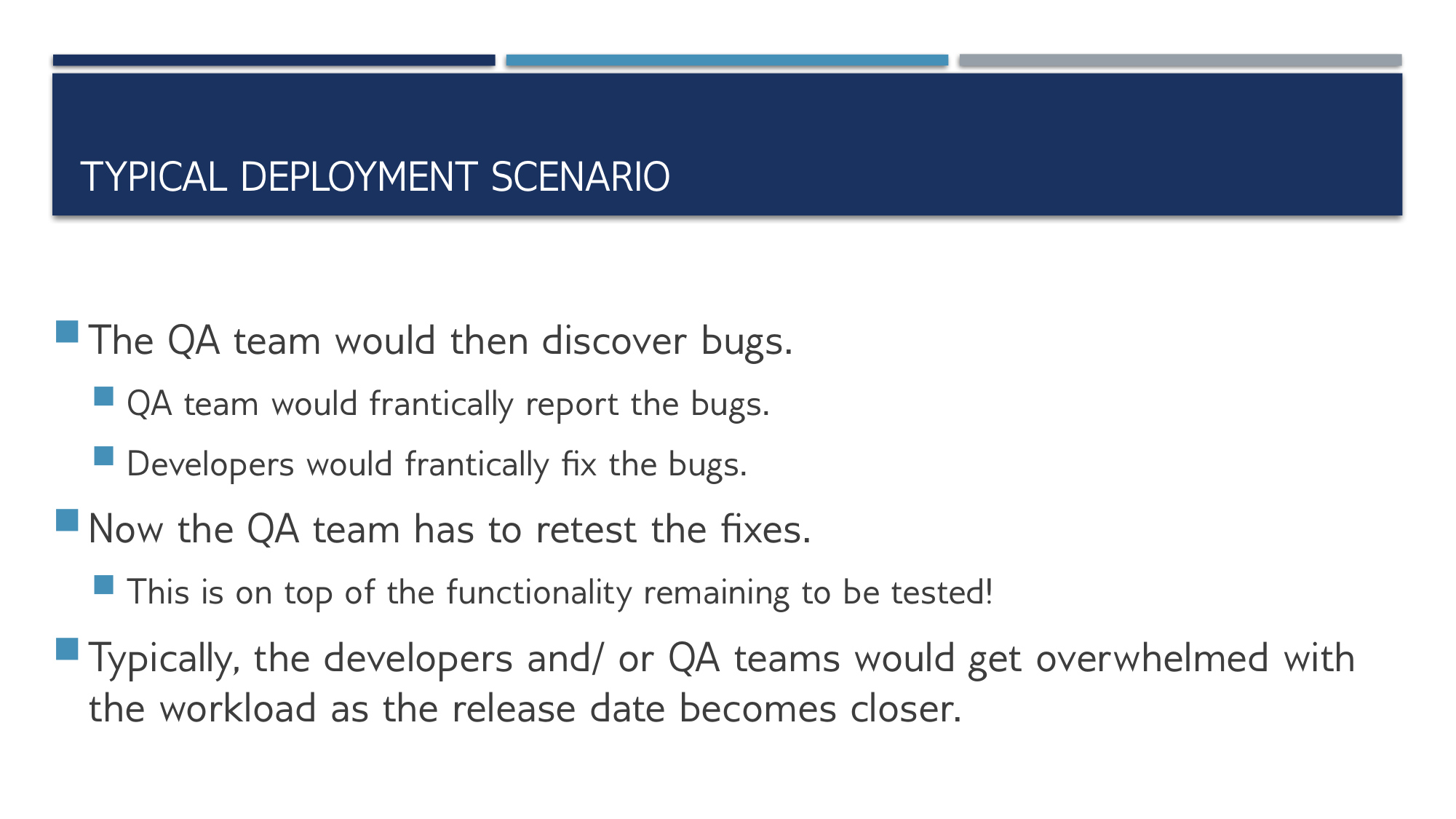

# Typical Deployment Scenario
The QA team would then discover bugs.
QA team would frantically report the bugs.
Developers would frantically fix the bugs.
Now the QA team has to retest the fixes.
This is on top of the functionality remaining to be tested!
Typically, the developers and/ or QA teams would get overwhelmed with the workload as the release date becomes closer.